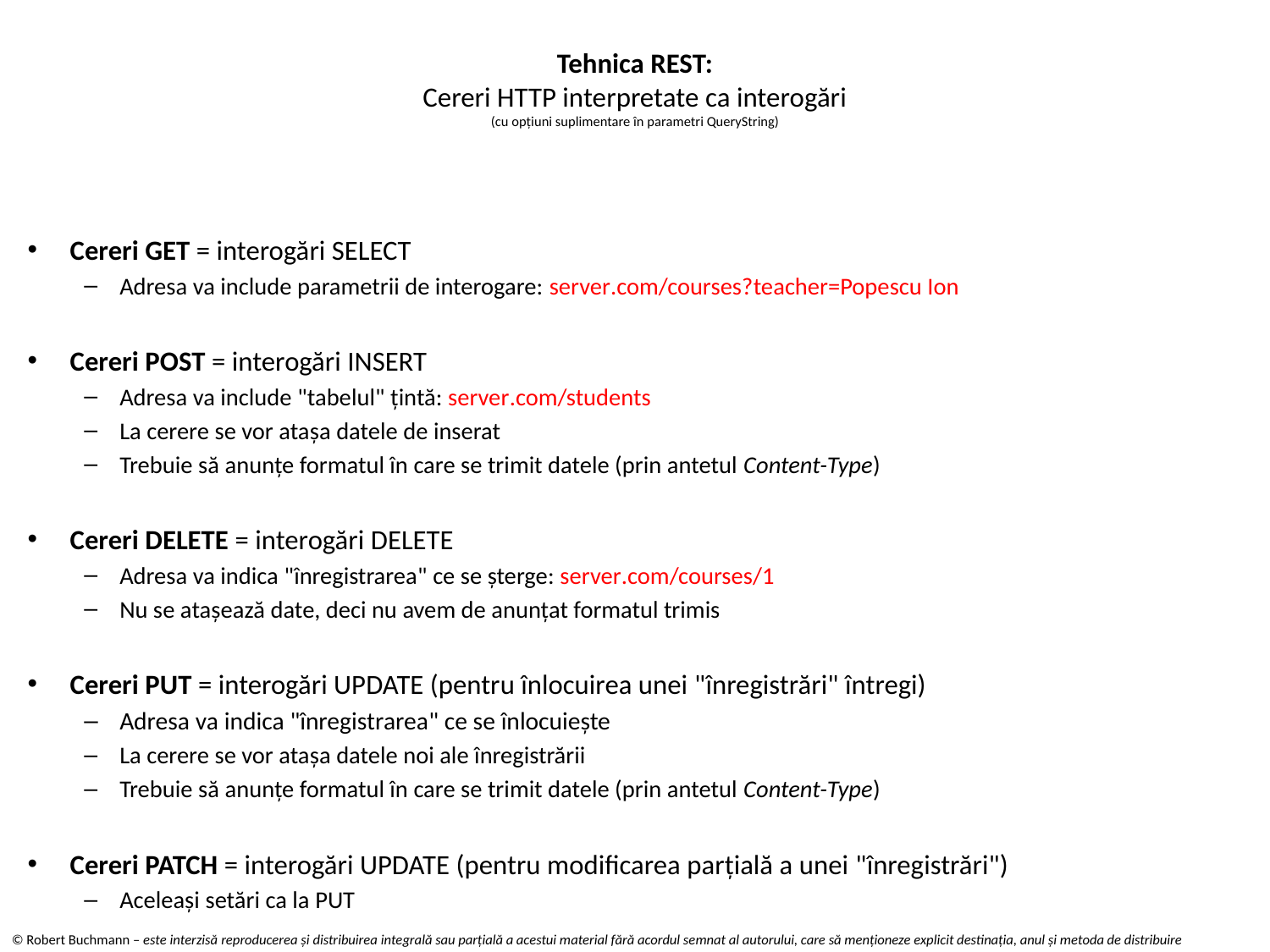

# Tehnica REST: Cereri HTTP interpretate ca interogări (cu opțiuni suplimentare în parametri QueryString)
Cereri GET = interogări SELECT
Adresa va include parametrii de interogare: server.com/courses?teacher=Popescu Ion

Cereri POST = interogări INSERT
Adresa va include "tabelul" țintă: server.com/students
La cerere se vor atașa datele de inserat
Trebuie să anunțe formatul în care se trimit datele (prin antetul Content-Type)

Cereri DELETE = interogări DELETE
Adresa va indica "înregistrarea" ce se șterge: server.com/courses/1
Nu se atașează date, deci nu avem de anunțat formatul trimis

Cereri PUT = interogări UPDATE (pentru înlocuirea unei "înregistrări" întregi)
Adresa va indica "înregistrarea" ce se înlocuiește
La cerere se vor atașa datele noi ale înregistrării
Trebuie să anunțe formatul în care se trimit datele (prin antetul Content-Type)

Cereri PATCH = interogări UPDATE (pentru modificarea parțială a unei "înregistrări")
Aceleași setări ca la PUT